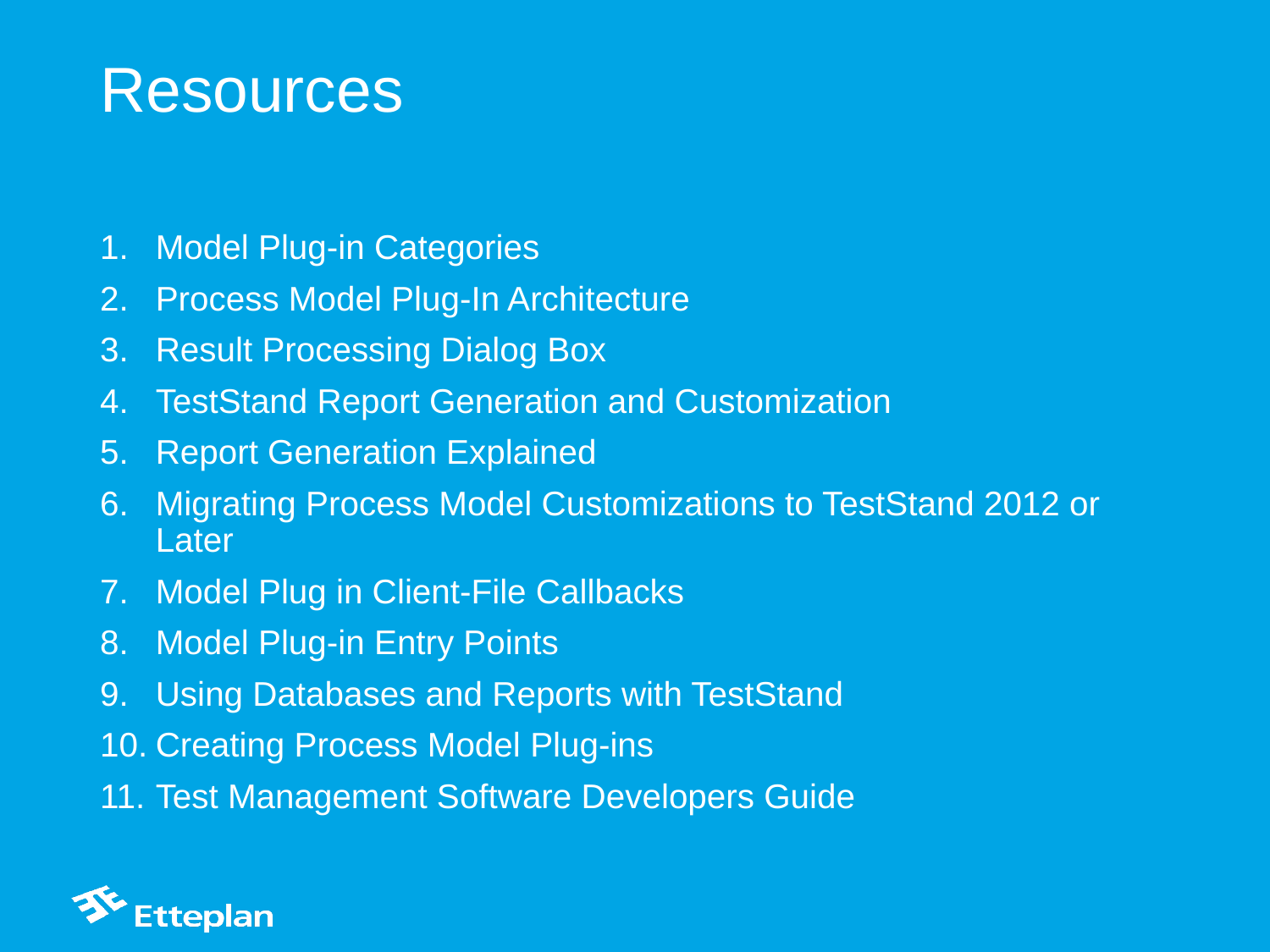

# Resources
Model Plug-in Categories
Process Model Plug-In Architecture
Result Processing Dialog Box
TestStand Report Generation and Customization
Report Generation Explained
Migrating Process Model Customizations to TestStand 2012 or Later
Model Plug in Client-File Callbacks
Model Plug-in Entry Points
Using Databases and Reports with TestStand
Creating Process Model Plug-ins
Test Management Software Developers Guide